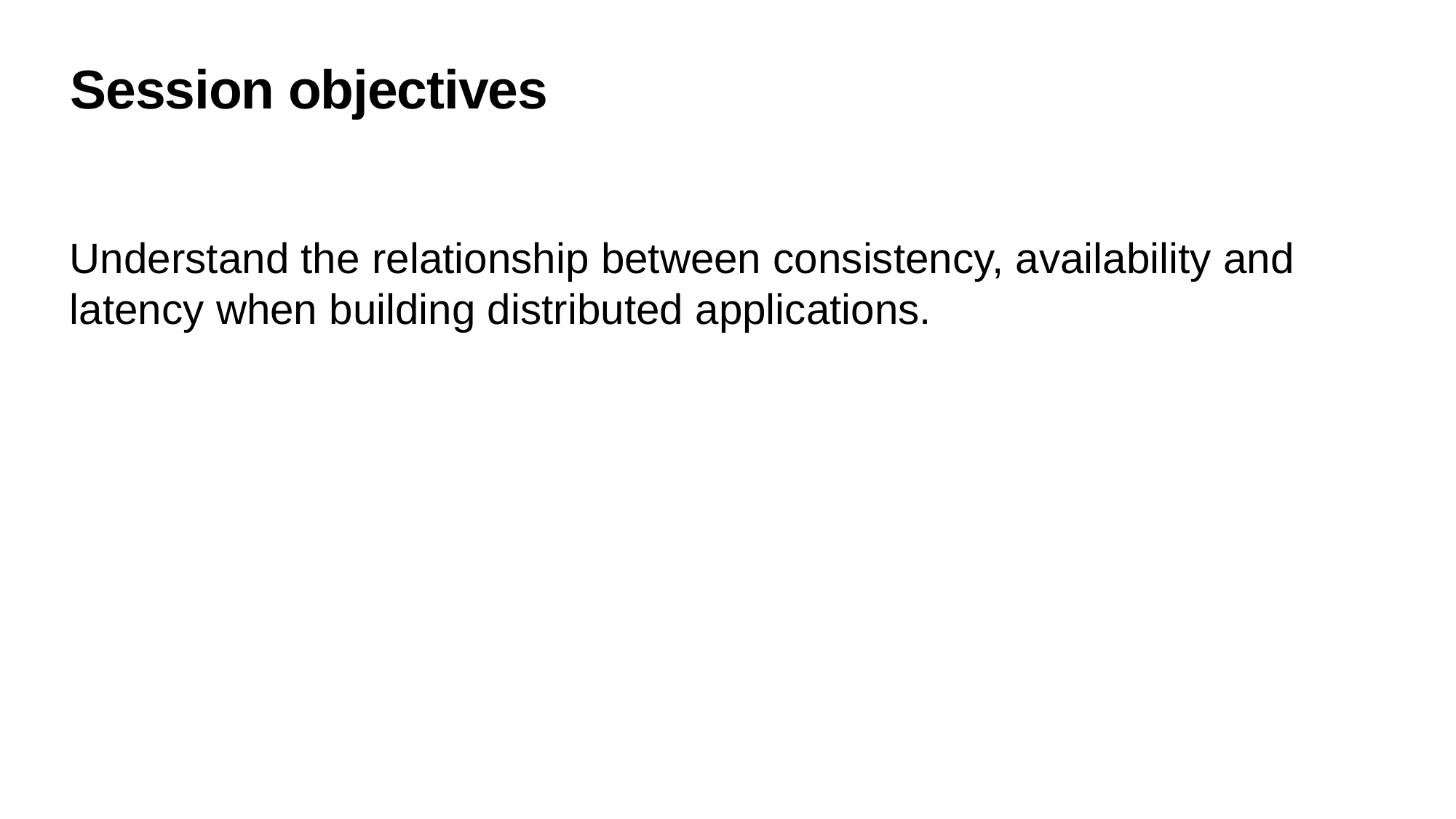

# Session objectives

Understand the relationship between consistency, availability and latency when building distributed applications.